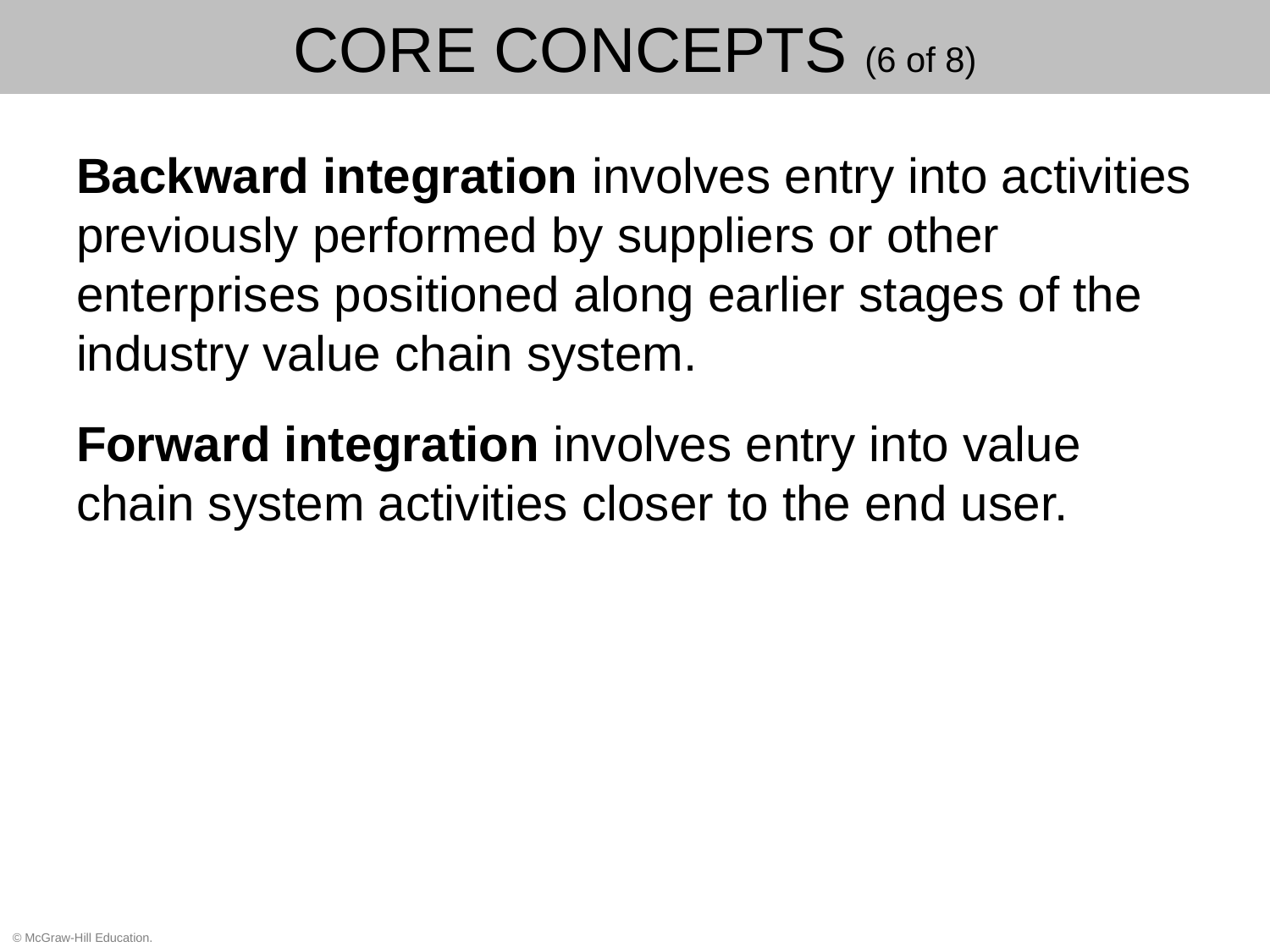

# Core Concepts (6 of 8)
Backward integration involves entry into activities previously performed by suppliers or other enterprises positioned along earlier stages of the industry value chain system.
Forward integration involves entry into value chain system activities closer to the end user.